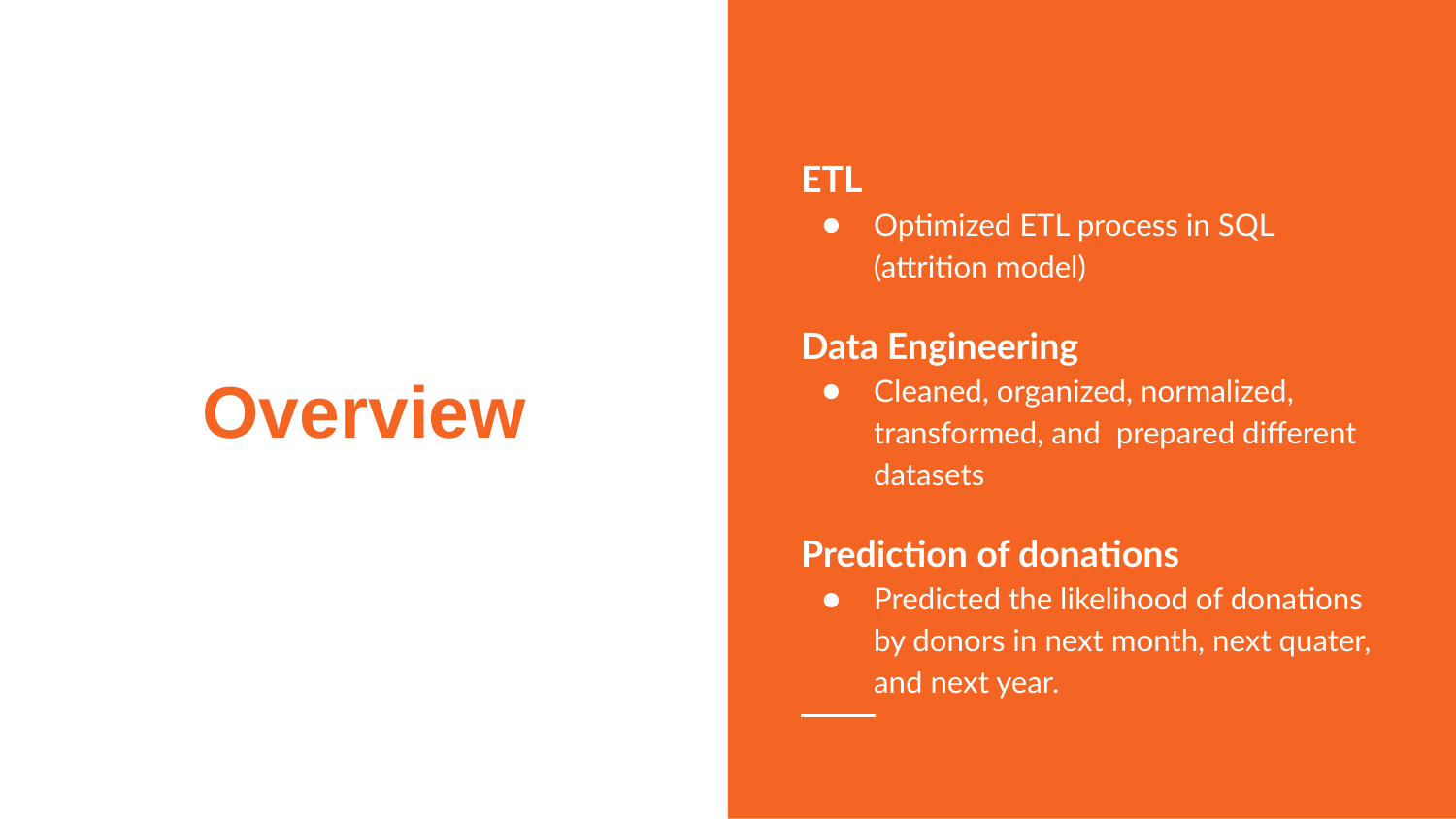

ETL
Optimized ETL process in SQL (attrition model)
Data Engineering
Cleaned, organized, normalized,  transformed, and  prepared different datasets
Prediction of donations
Predicted the likelihood of donations by donors in next month, next quater, and next year.
# Overview